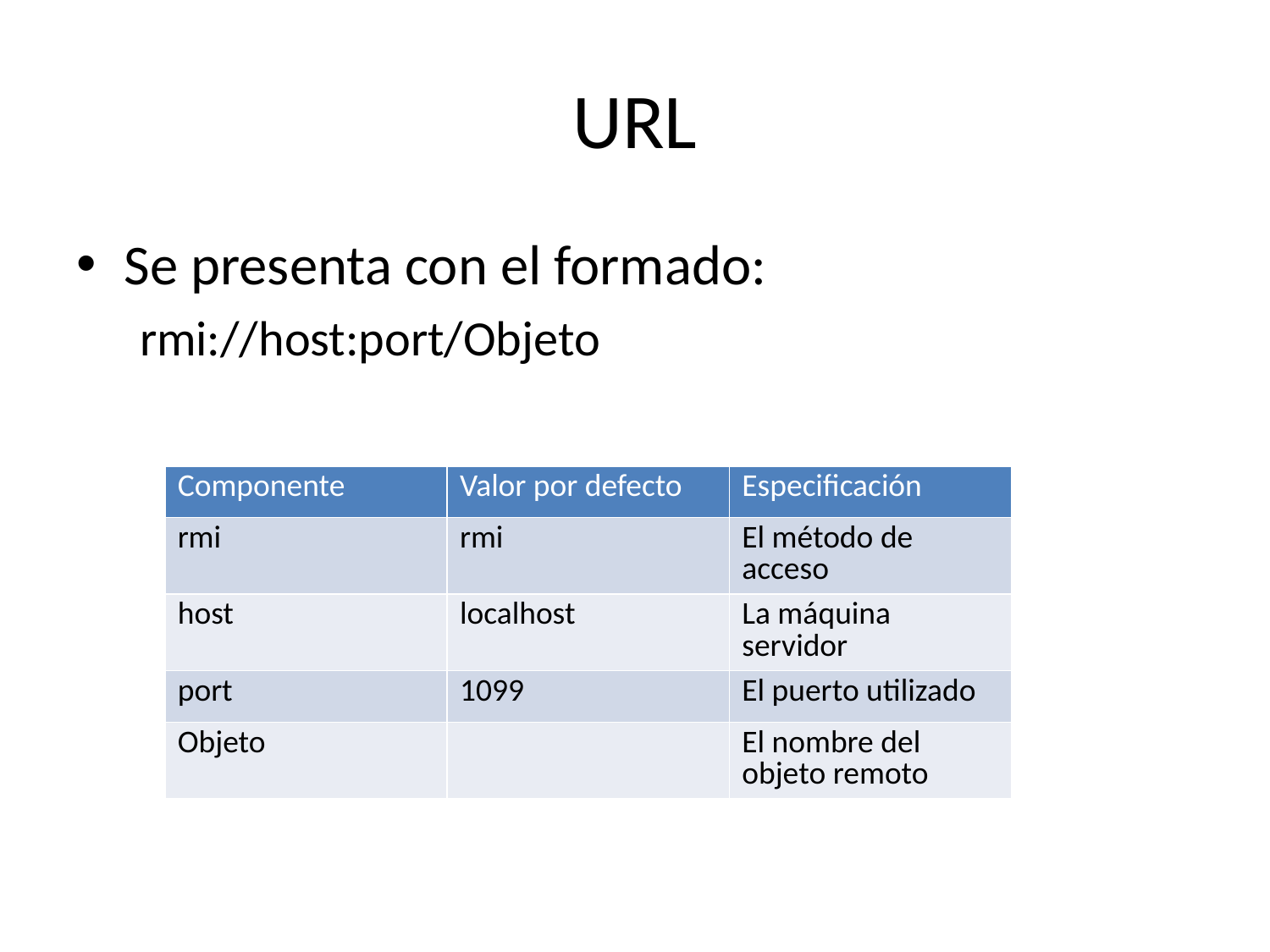

# URL
Se presenta con el formado:
rmi://host:port/Objeto

| Componente | Valor por defecto | Especificación |
| --- | --- | --- |
| rmi | rmi | El método de acceso |
| host | localhost | La máquina servidor |
| port | 1099 | El puerto utilizado |
| Objeto |  | El nombre del objeto remoto |